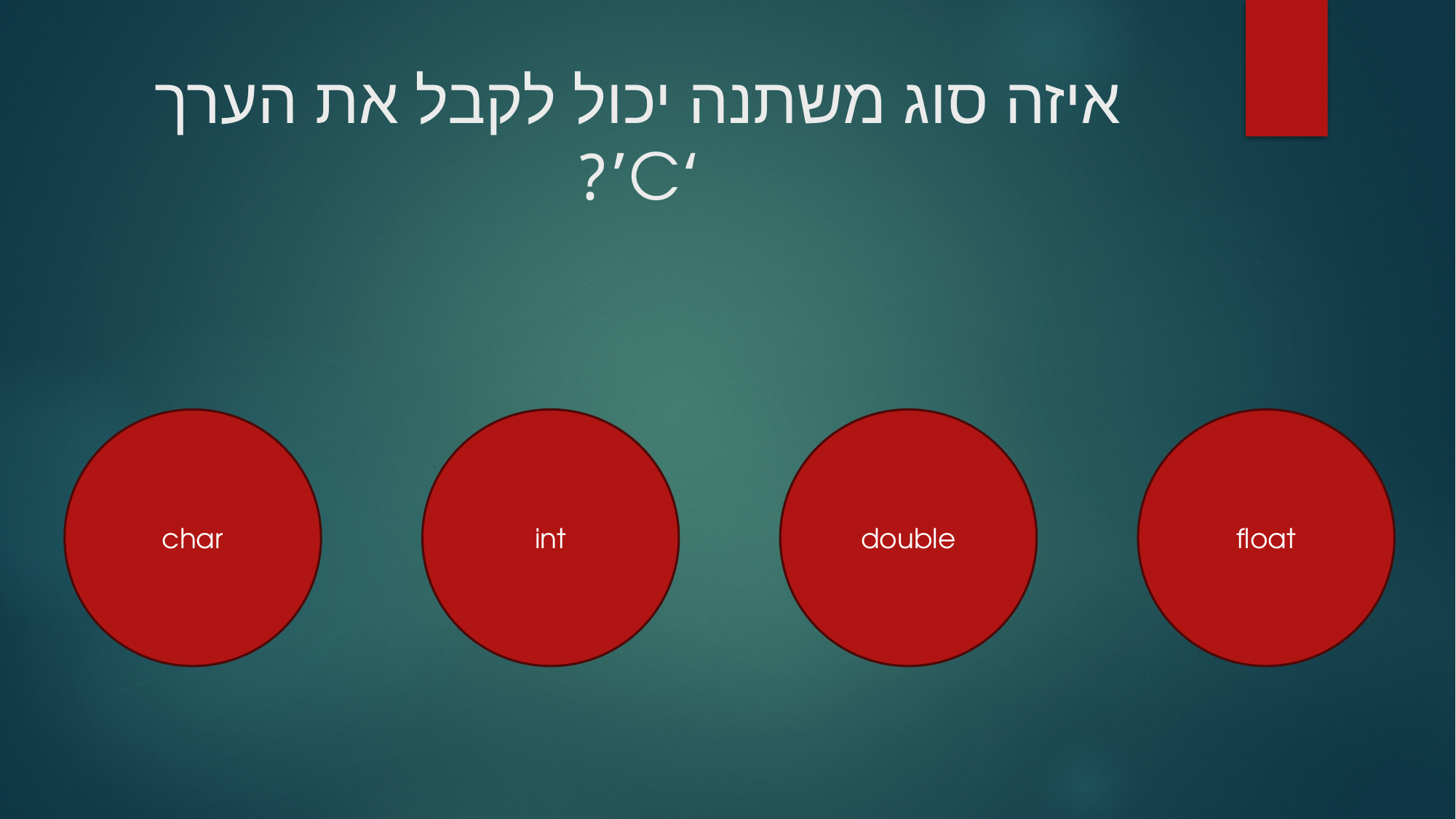

# איזה סוג משתנה יכול לקבל את הערך ‘C’?
char
int
double
float